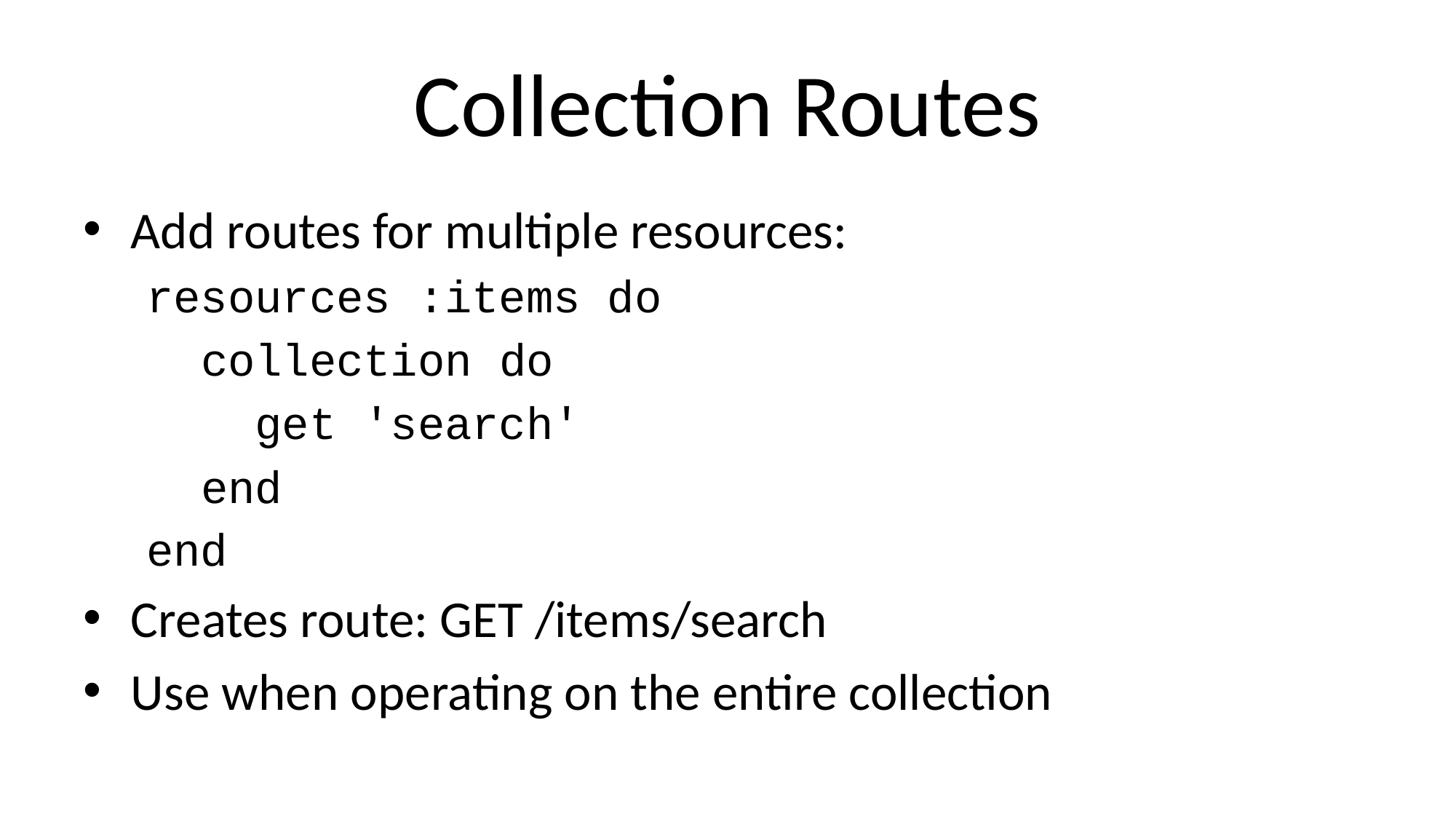

# Collection Routes
Add routes for multiple resources:
resources :items do
  collection do
    get 'search'
  end
end
Creates route: GET /items/search
Use when operating on the entire collection